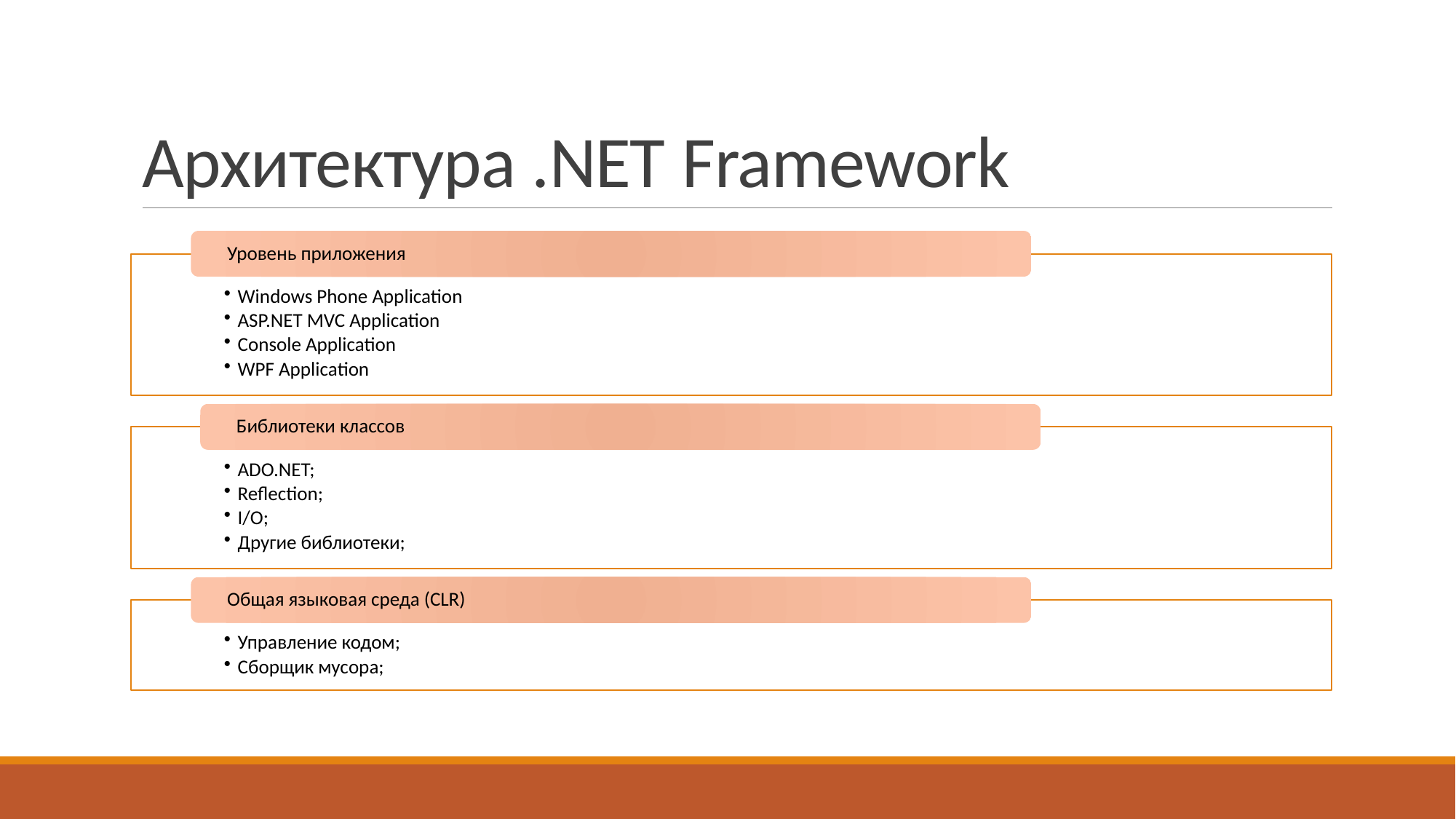

# Архитектура .NET Framework
Windows Phone Application
ASP.NET MVC Application
Console Application
WPF Application
Уровень приложения
ADO.NET;
Reflection;
I/O;
Другие библиотеки;
Библиотеки классов
Управление кодом;
Сборщик мусора;
Общая языковая среда (CLR)